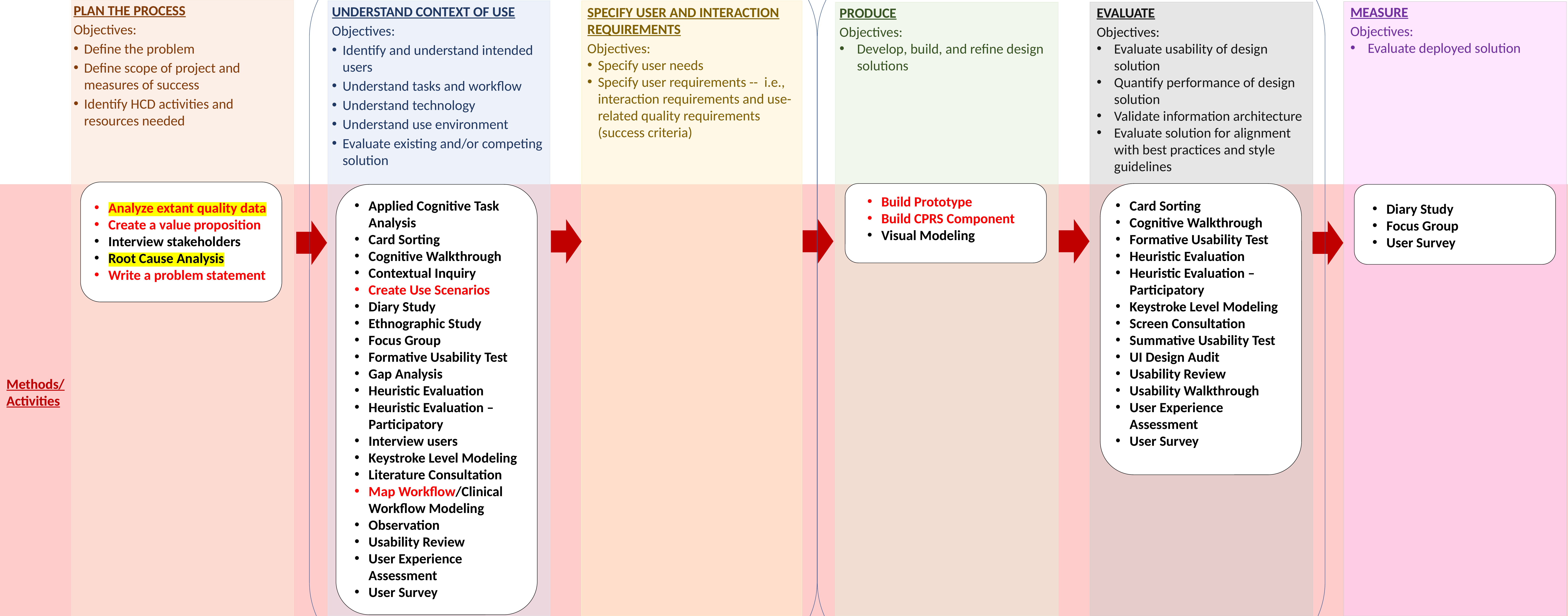

PLAN THE PROCESS
Objectives:
Define the problem
Define scope of project and measures of success
Identify HCD activities and resources needed

UNDERSTAND CONTEXT OF USE
Objectives:
Identify and understand intended users
Understand tasks and workflow
Understand technology
Understand use environment
Evaluate existing and/or competing solution

SPECIFY USER AND INTERACTION REQUIREMENTS
Objectives:
Specify user needs
Specify user requirements --  i.e., interaction requirements and use-related quality requirements (success criteria)

MEASURE
Objectives:
Evaluate deployed solution

EVALUATE
Objectives:
Evaluate usability of design solution
Quantify performance of design solution
Validate information architecture
Evaluate solution for alignment with best practices and style guidelines

PRODUCE
Objectives:
Develop, build, and refine design solutions

Methods/
Activities

Build Prototype
Build CPRS Component
Visual Modeling
Applied Cognitive Task Analysis
Card Sorting
Cognitive Walkthrough
Contextual Inquiry
Create Use Scenarios
Diary Study
Ethnographic Study
Focus Group
Formative Usability Test
Gap Analysis
Heuristic Evaluation
Heuristic Evaluation – Participatory
Interview users
Keystroke Level Modeling
Literature Consultation
Map Workflow/Clinical Workflow Modeling
Observation
Usability Review
User Experience Assessment
User Survey
Card Sorting
Cognitive Walkthrough
Formative Usability Test
Heuristic Evaluation
Heuristic Evaluation – Participatory
Keystroke Level Modeling
Screen Consultation
Summative Usability Test
UI Design Audit
Usability Review
Usability Walkthrough
User Experience Assessment
User Survey
Analyze extant quality data
Create a value proposition
Interview stakeholders
Root Cause Analysis
Write a problem statement
Diary Study
Focus Group
User Survey